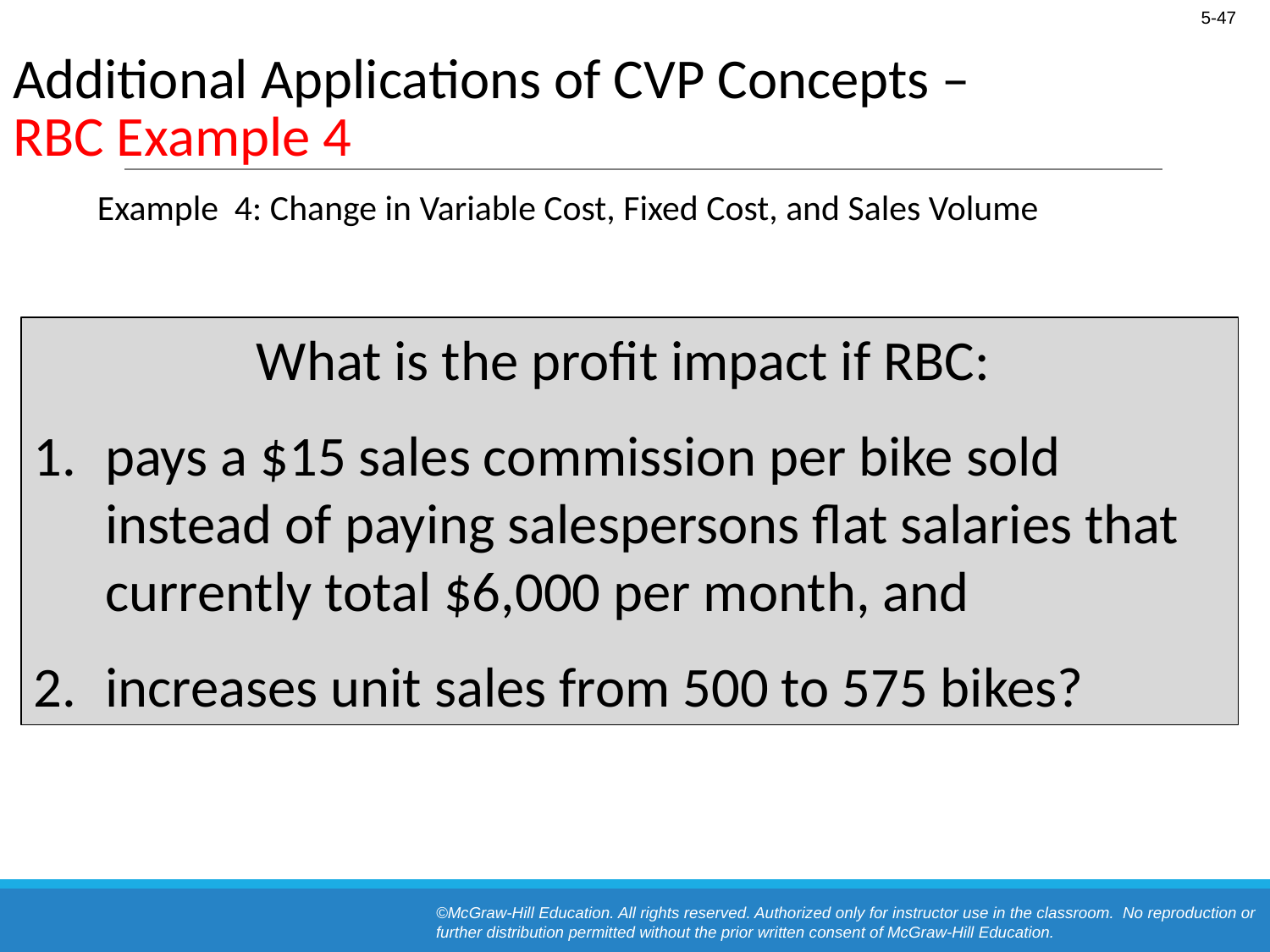

# Additional Applications of CVP Concepts – RBC Example 4
Example  4: Change in Variable Cost, Fixed Cost, and Sales Volume
What is the profit impact if RBC:
pays a $15 sales commission per bike sold instead of paying salespersons flat salaries that currently total $6,000 per month, and
increases unit sales from 500 to 575 bikes?